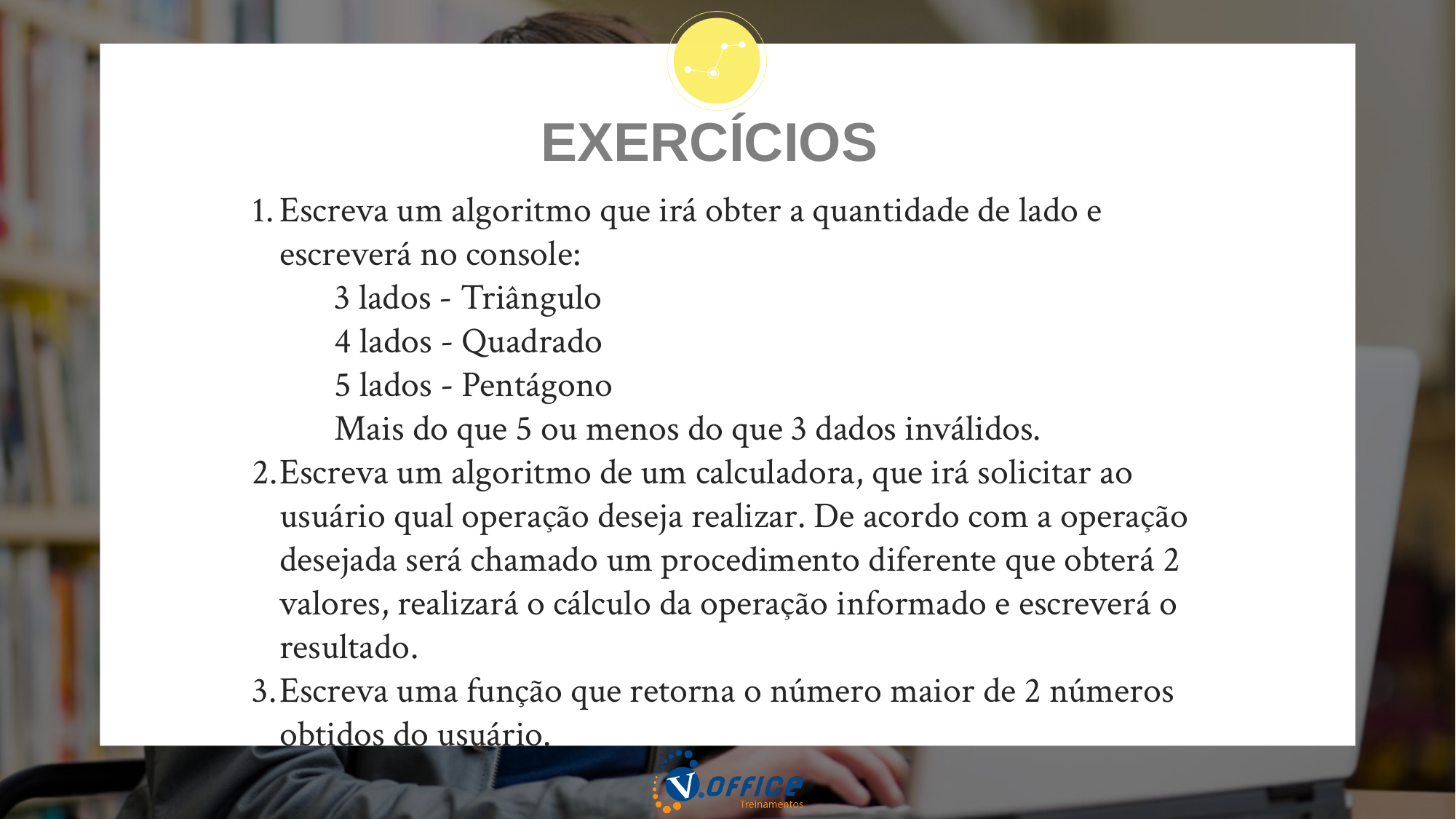

# EXERCÍCIOS
Escreva um algoritmo que irá obter a quantidade de lado e escreverá no console:
	3 lados - Triângulo
	4 lados - Quadrado
	5 lados - Pentágono
	Mais do que 5 ou menos do que 3 dados inválidos.
Escreva um algoritmo de um calculadora, que irá solicitar ao usuário qual operação deseja realizar. De acordo com a operação desejada será chamado um procedimento diferente que obterá 2 valores, realizará o cálculo da operação informado e escreverá o resultado.
Escreva uma função que retorna o número maior de 2 números obtidos do usuário.